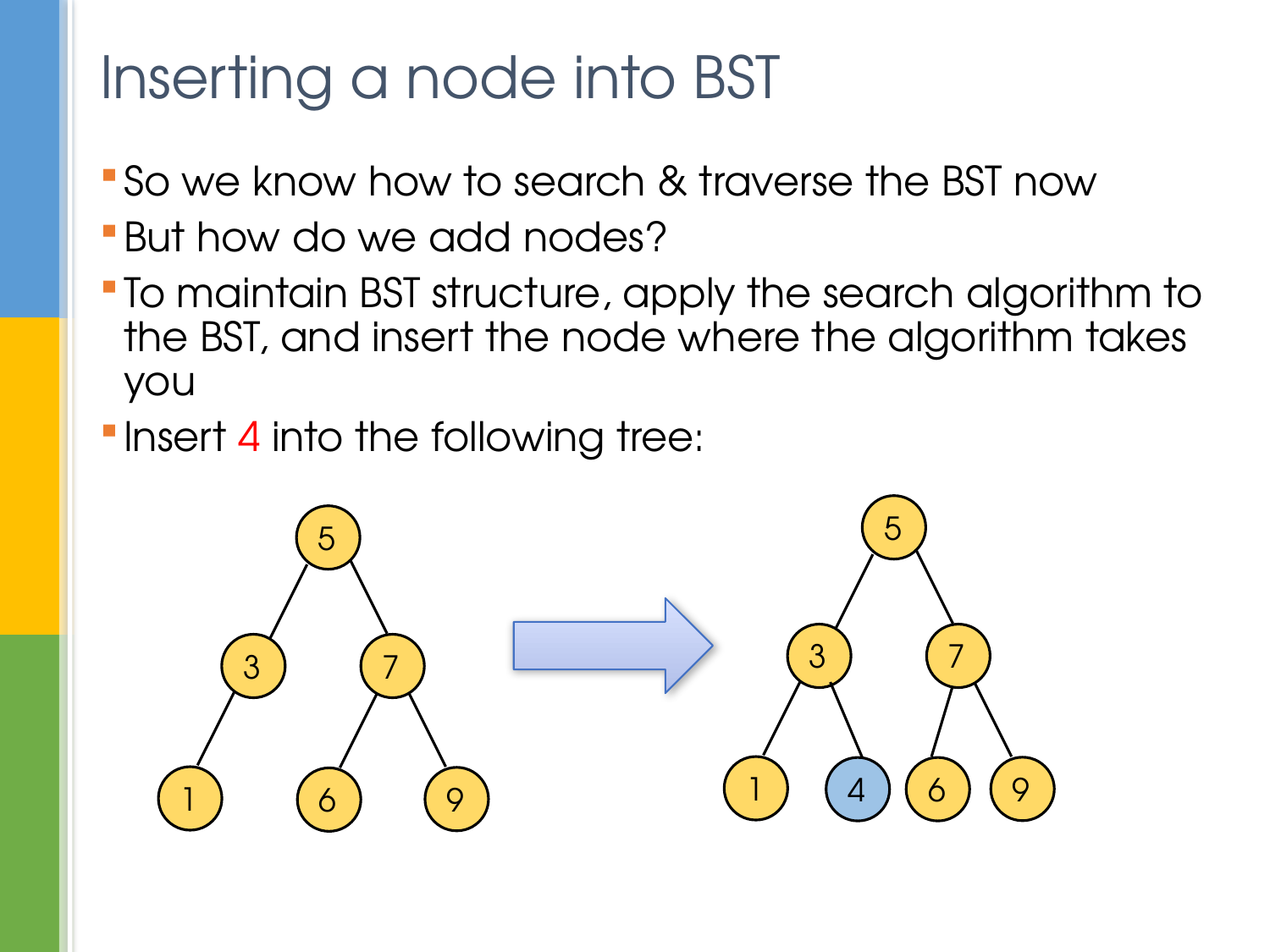

# Inserting a node into BST
So we know how to search & traverse the BST now
But how do we add nodes?
To maintain BST structure, apply the search algorithm to the BST, and insert the node where the algorithm takes you
Insert 4 into the following tree:

5
5

3
7
3
7

1
9
4
6
1
9
6